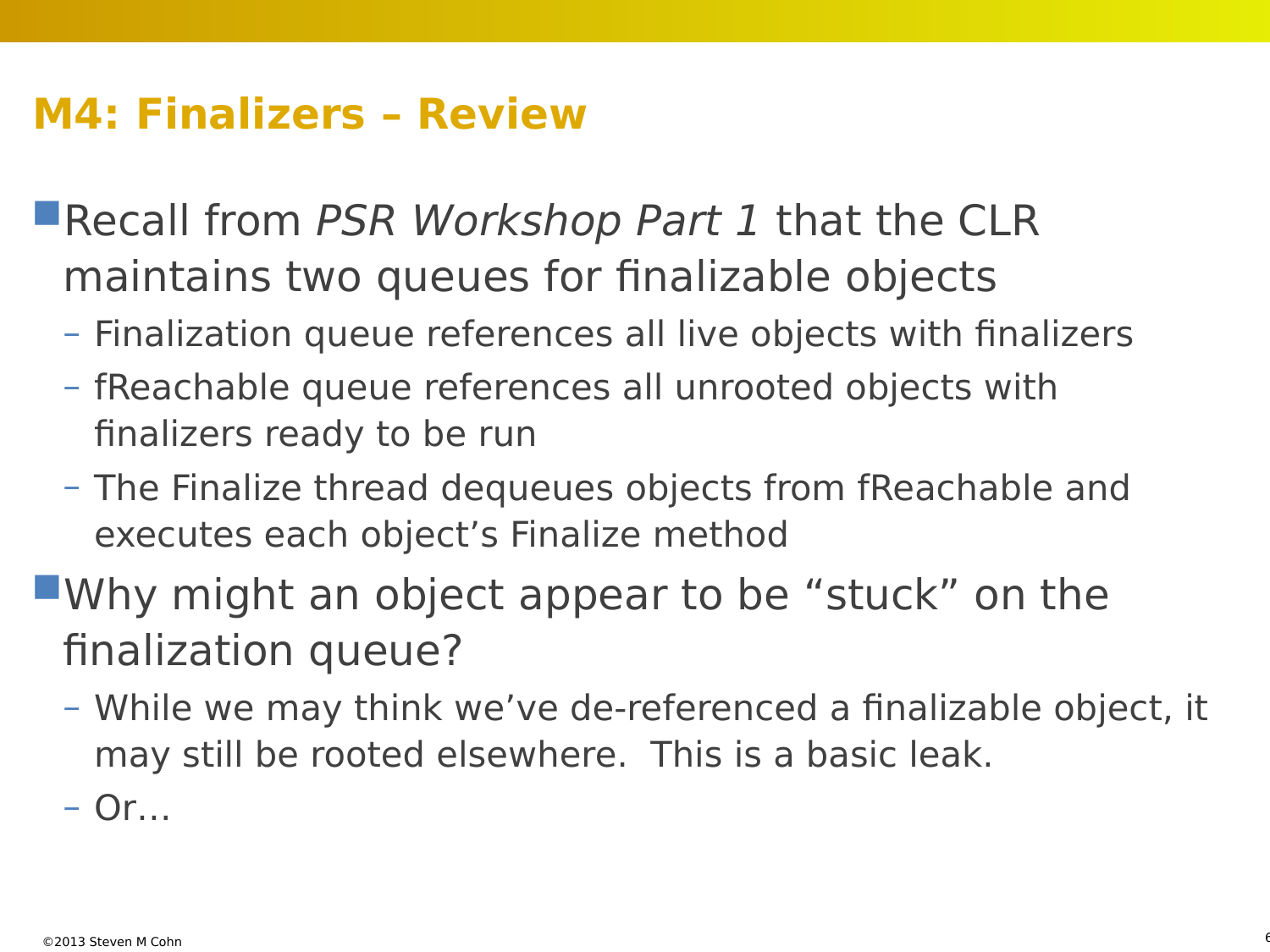

# M4: Finalizers – Review
Recall from PSR Workshop Part 1 that the CLR maintains two queues for finalizable objects
Finalization queue references all live objects with finalizers
fReachable queue references all unrooted objects with finalizers ready to be run
The Finalize thread dequeues objects from fReachable and executes each object’s Finalize method
Why might an object appear to be “stuck” on the finalization queue?
While we may think we’ve de-referenced a finalizable object, it may still be rooted elsewhere.  This is a basic leak.
Or…